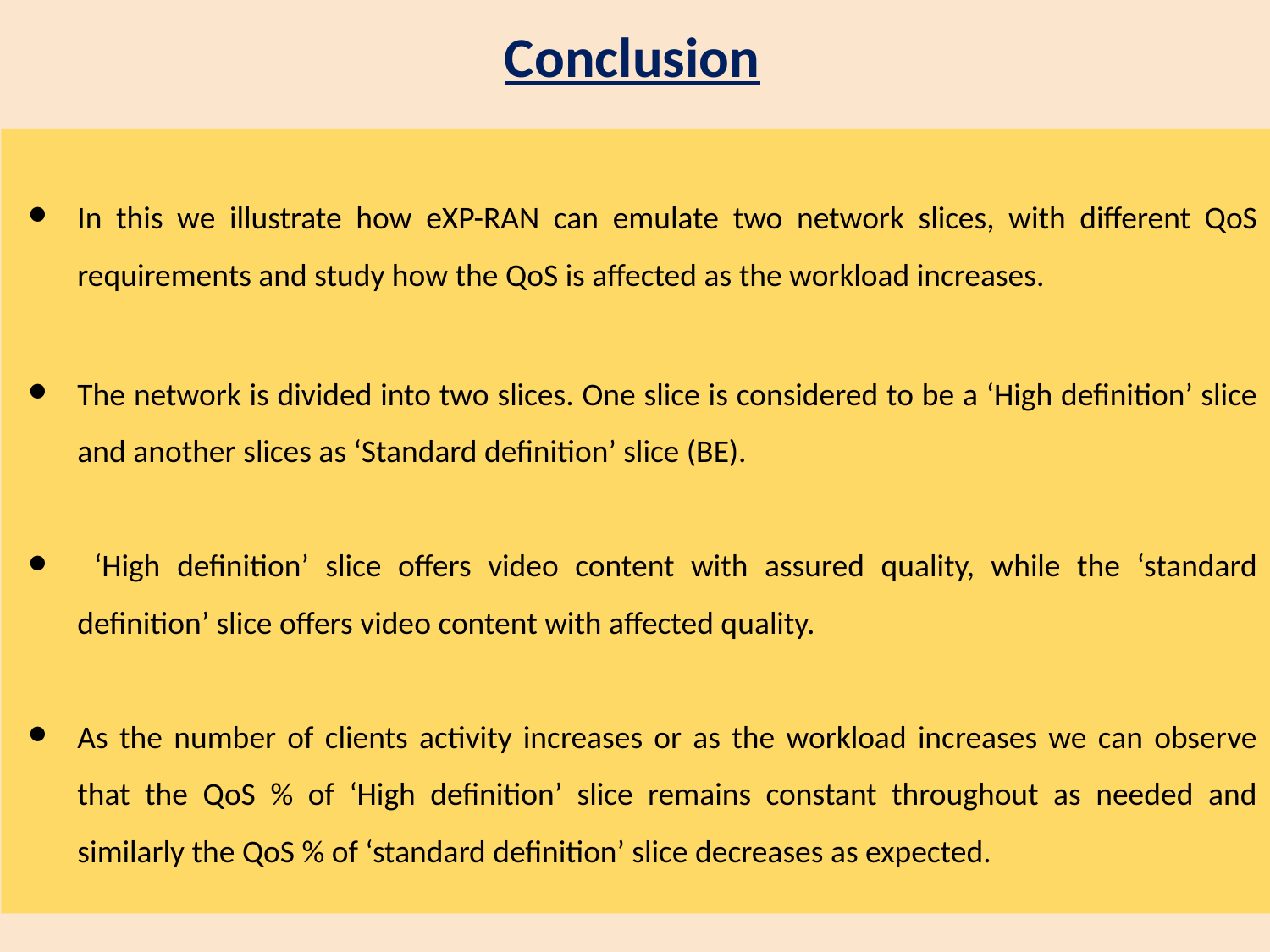

# Conclusion

In this we illustrate how eXP-RAN can emulate two network slices, with different QoS requirements and study how the QoS is affected as the workload increases.

The network is divided into two slices. One slice is considered to be a ‘High definition’ slice and another slices as ‘Standard definition’ slice (BE).

 ‘High definition’ slice offers video content with assured quality, while the ‘standard definition’ slice offers video content with affected quality.

As the number of clients activity increases or as the workload increases we can observe that the QoS % of ‘High definition’ slice remains constant throughout as needed and similarly the QoS % of ‘standard definition’ slice decreases as expected.